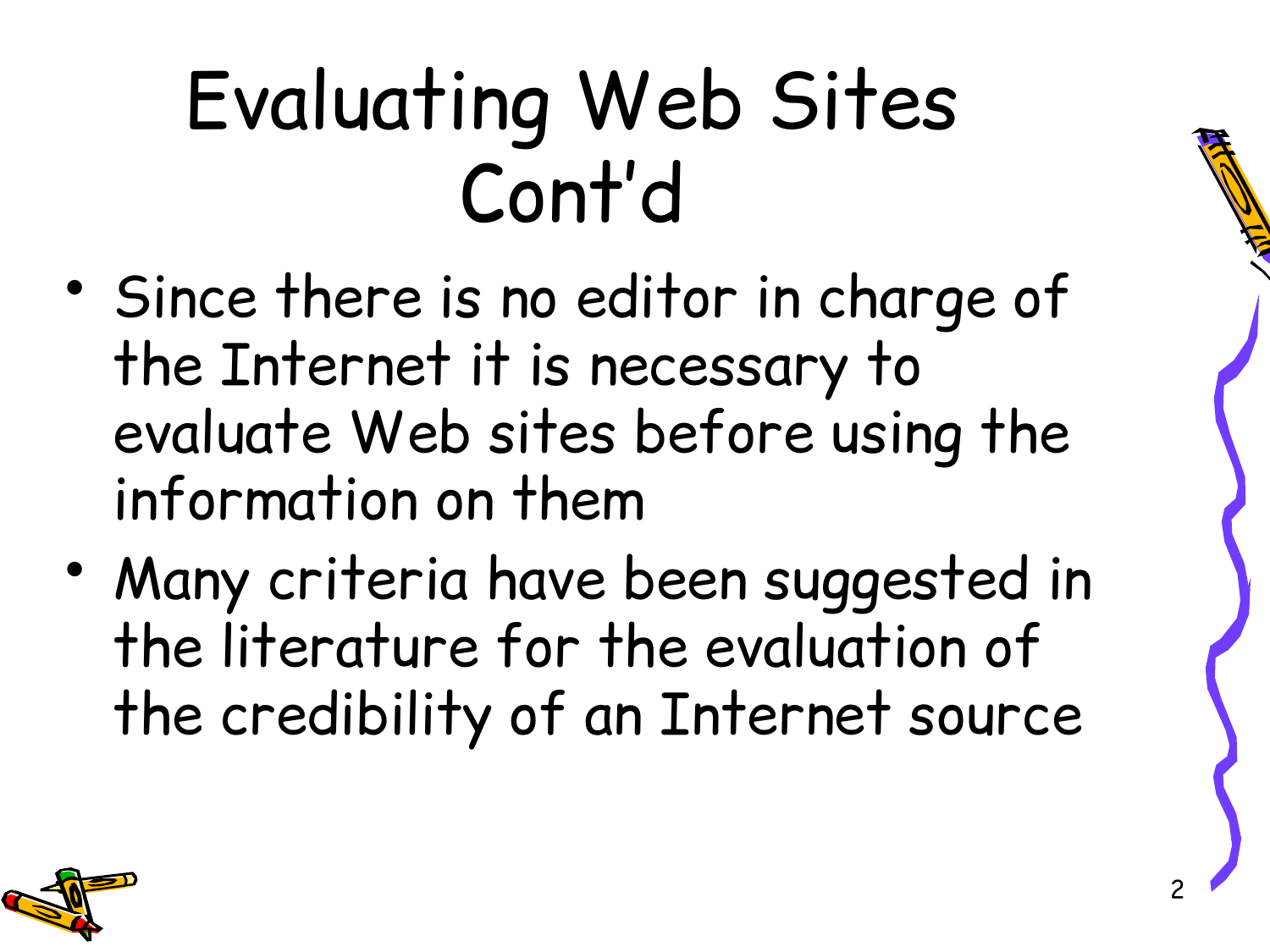

# Evaluating Web Sites Cont’d
Since there is no editor in charge of the Internet it is necessary to evaluate Web sites before using the information on them
Many criteria have been suggested in the literature for the evaluation of the credibility of an Internet source
2